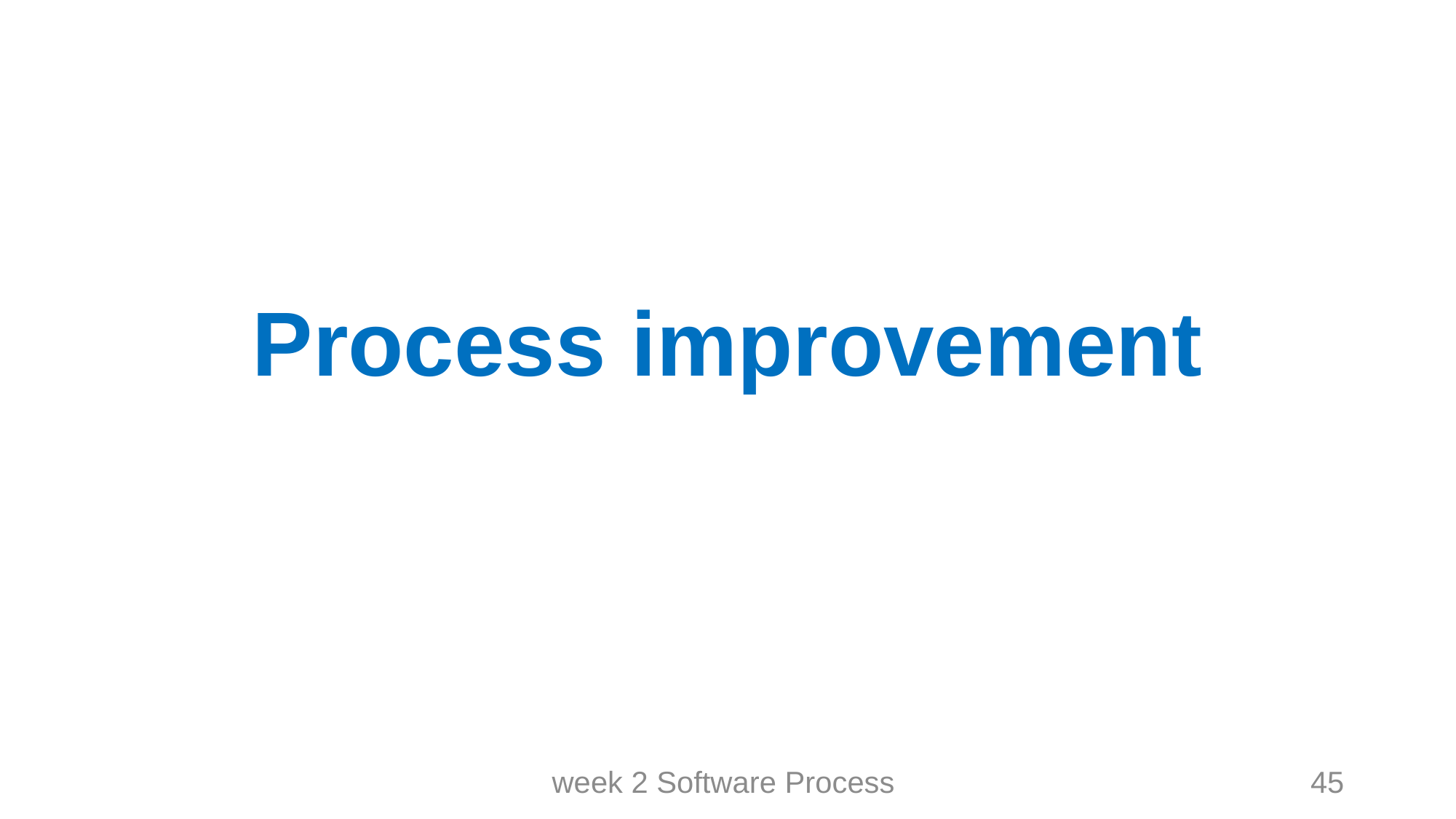

# Process improvement
week 2 Software Process
45